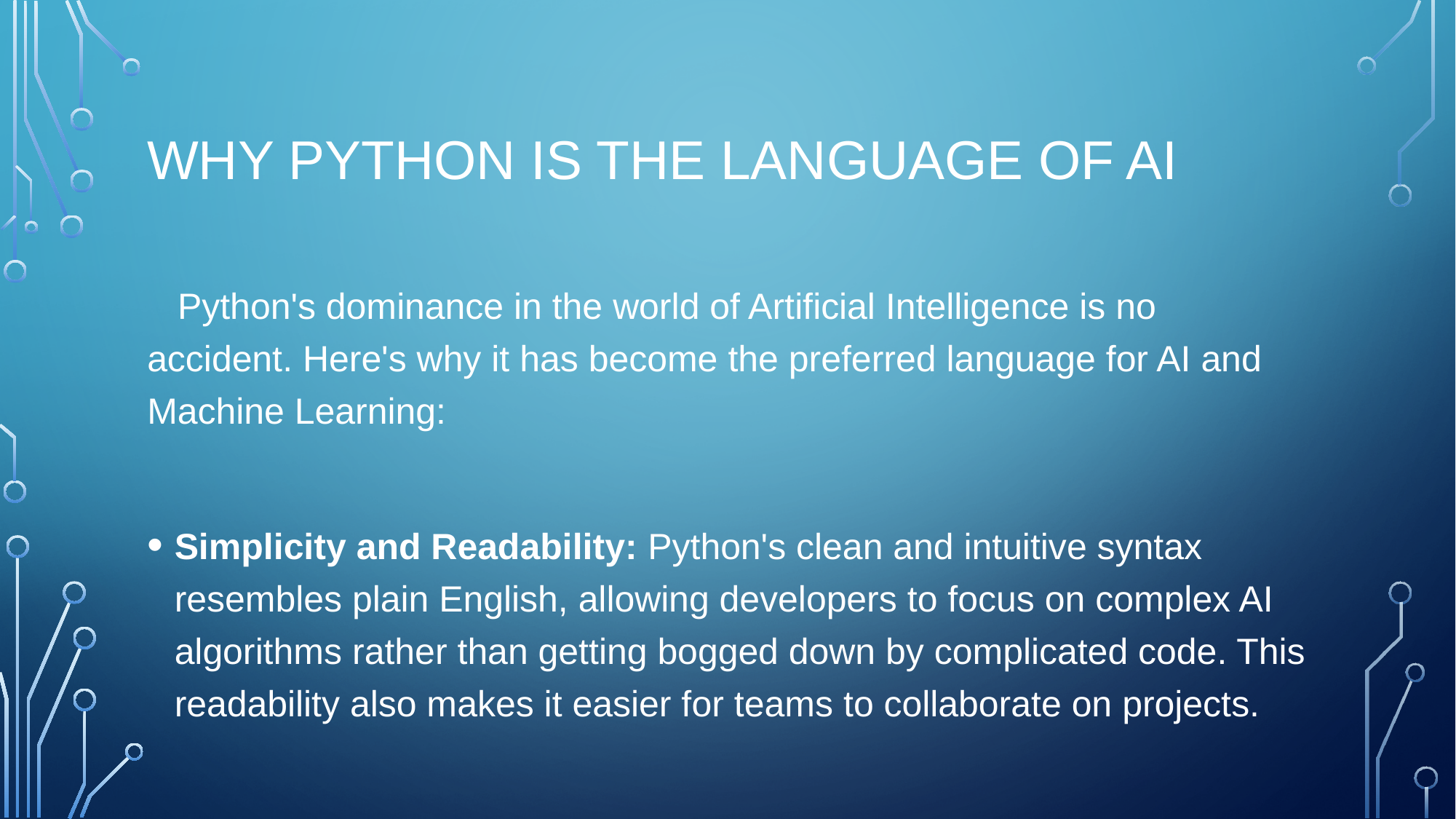

# Why Python is the Language of AI
   Python's dominance in the world of Artificial Intelligence is no accident. Here's why it has become the preferred language for AI and Machine Learning:

Simplicity and Readability: Python's clean and intuitive syntax resembles plain English, allowing developers to focus on complex AI algorithms rather than getting bogged down by complicated code. This readability also makes it easier for teams to collaborate on projects.